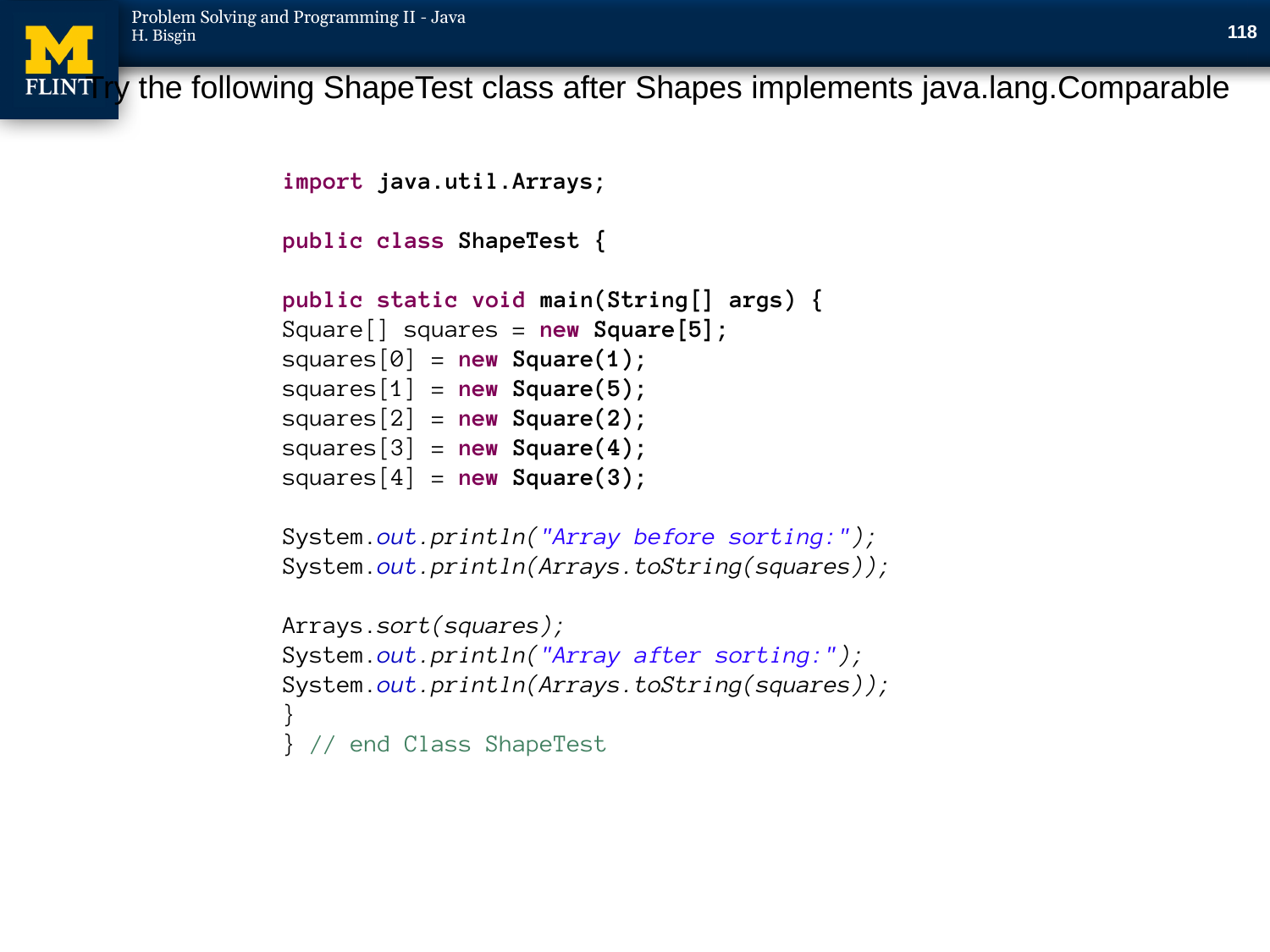

118
Try the following ShapeTest class after Shapes implements java.lang.Comparable
import java.util.Arrays;

public class ShapeTest {

public static void main(String[] args) {
Square[] squares = new Square[5];
squares[0] = new Square(1);
squares[1] = new Square(5);
squares[2] = new Square(2);
squares[3] = new Square(4);
squares[4] = new Square(3);

System.out.println("Array before sorting:");
System.out.println(Arrays.toString(squares));

Arrays.sort(squares);
System.out.println("Array after sorting:");
System.out.println(Arrays.toString(squares));
}
} // end Class ShapeTest